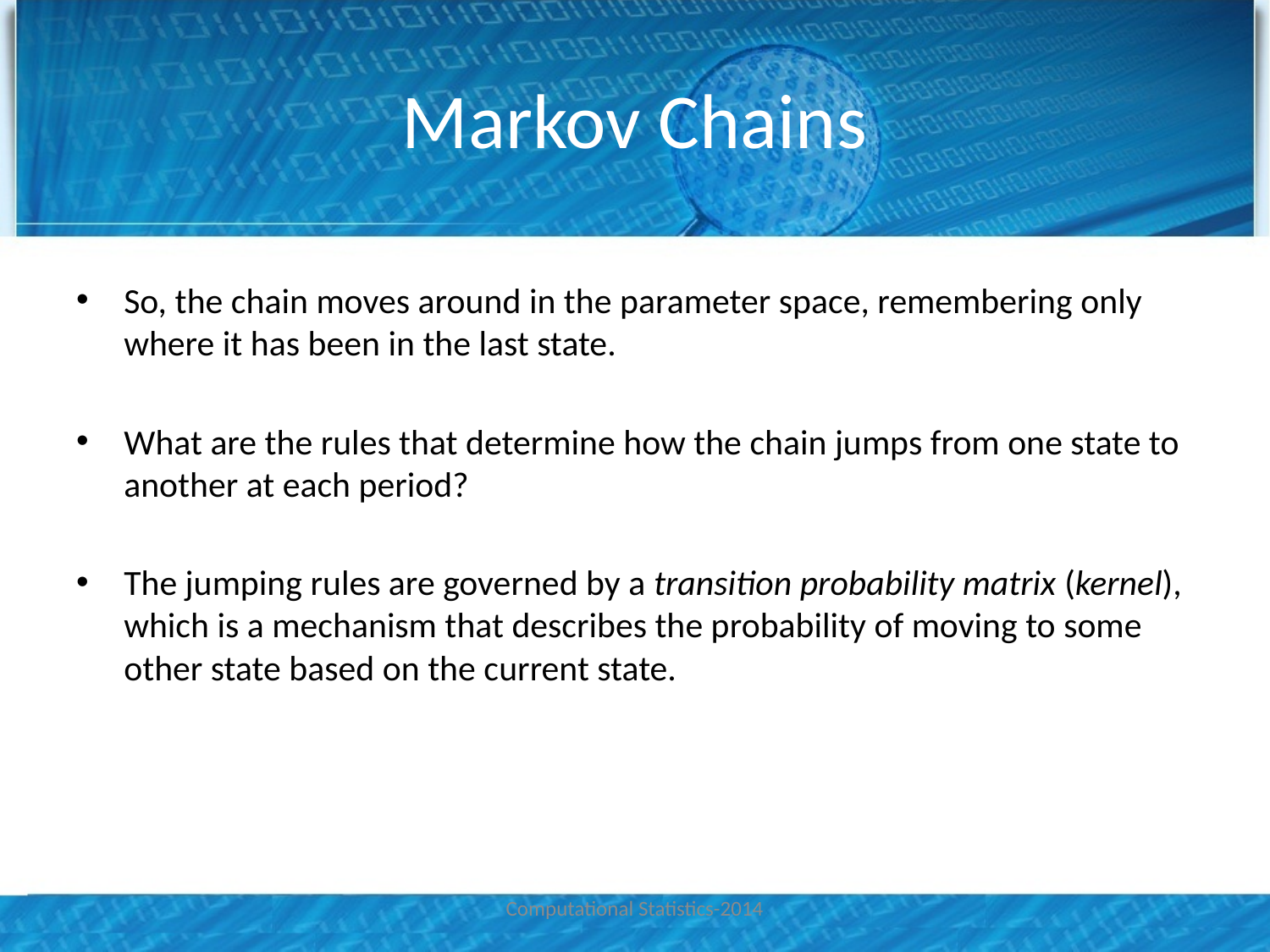

# Markov Chains

So, the chain moves around in the parameter space, remembering only where it has been in the last state.

What are the rules that determine how the chain jumps from one state to another at each period?

The jumping rules are governed by a transition probability matrix (kernel), which is a mechanism that describes the probability of moving to some other state based on the current state.

Computational Statistics-2014